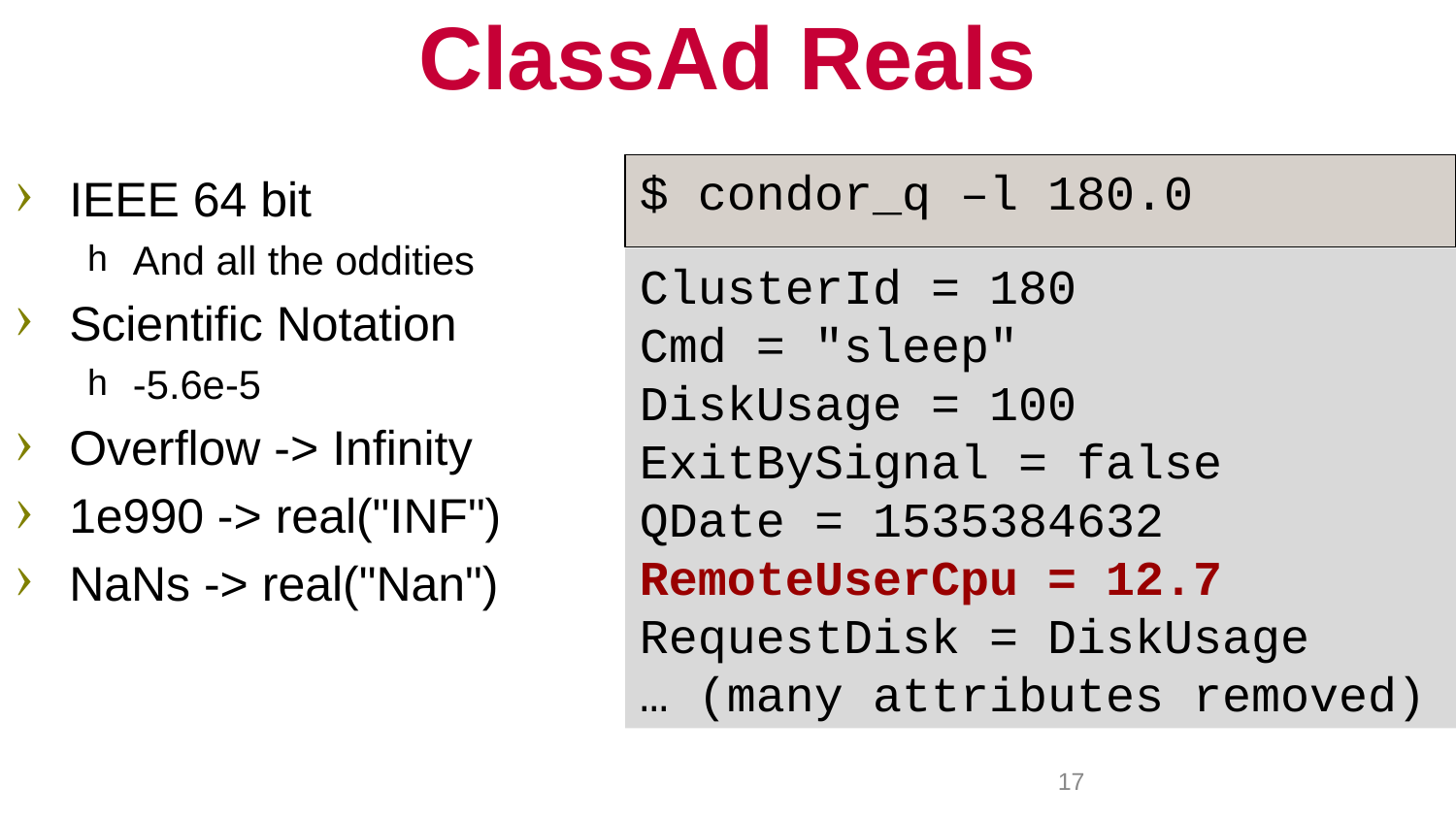

# ClassAd Reals
$ condor_q –l 180.0
IEEE 64 bit
And all the oddities
Scientific Notation
-5.6e-5
Overflow -> Infinity
1e990 -> real("INF")
NaNs -> real("Nan")
ClusterId = 180
Cmd = "sleep"
DiskUsage = 100
ExitBySignal = false
QDate = 1535384632
RemoteUserCpu = 12.7
RequestDisk = DiskUsage
… (many attributes removed)
17